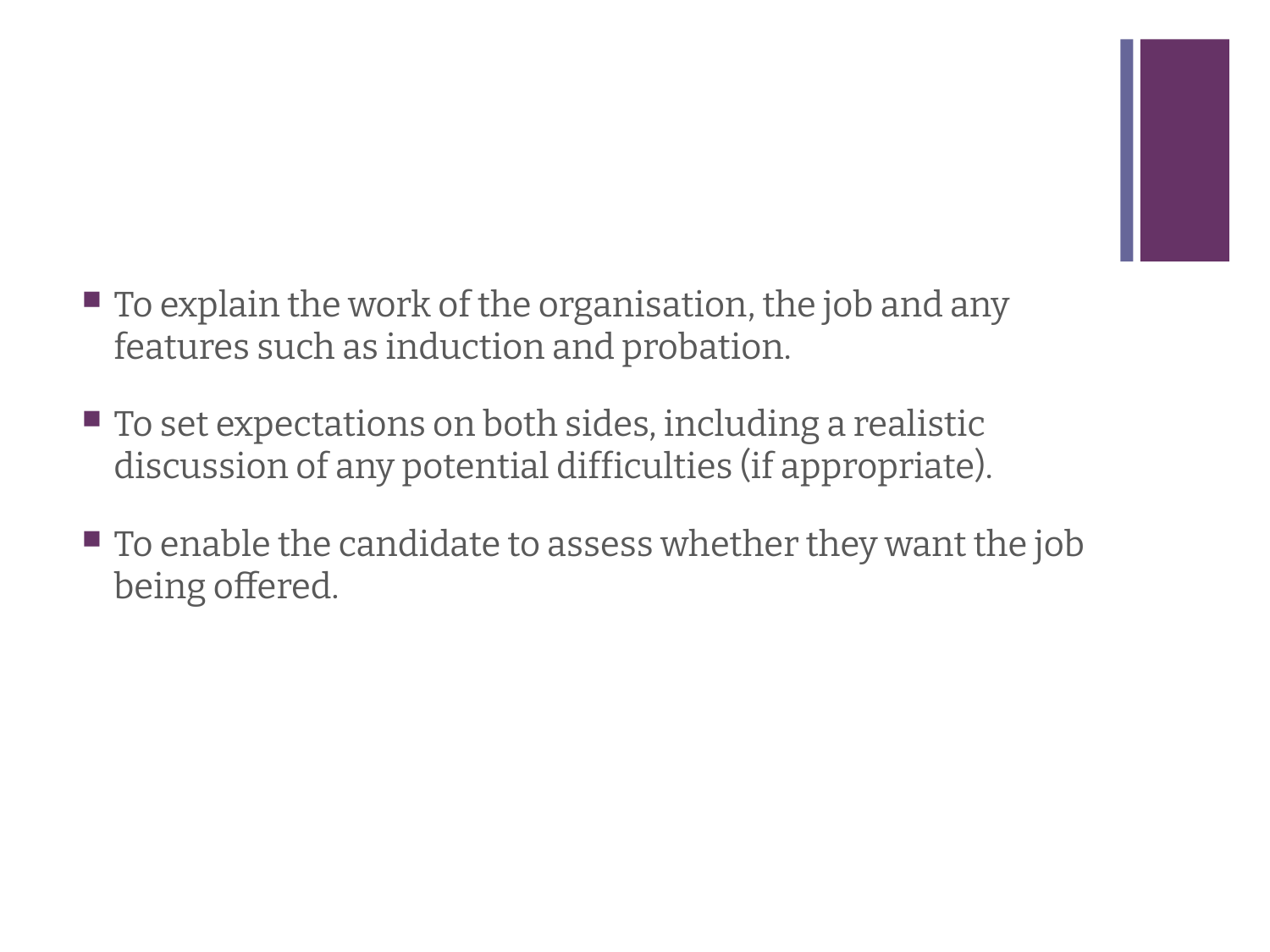

#
To explain the work of the organisation, the job and any features such as induction and probation.
To set expectations on both sides, including a realistic discussion of any potential difficulties (if appropriate).
To enable the candidate to assess whether they want the job being offered.